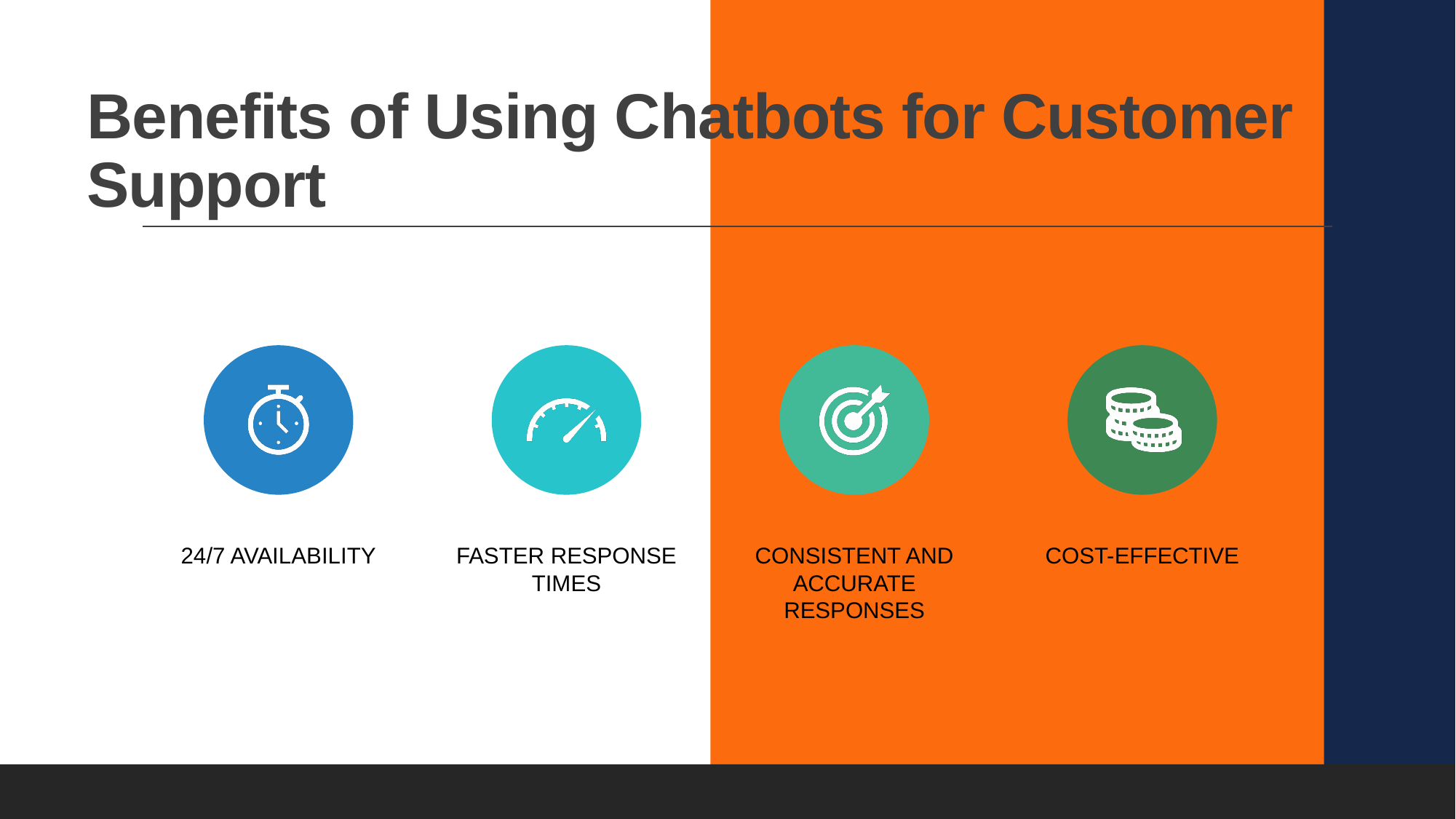

# Benefits of Using Chatbots for Customer Support
24/7 availability
Faster response times
Consistent and accurate responses
Cost-effective